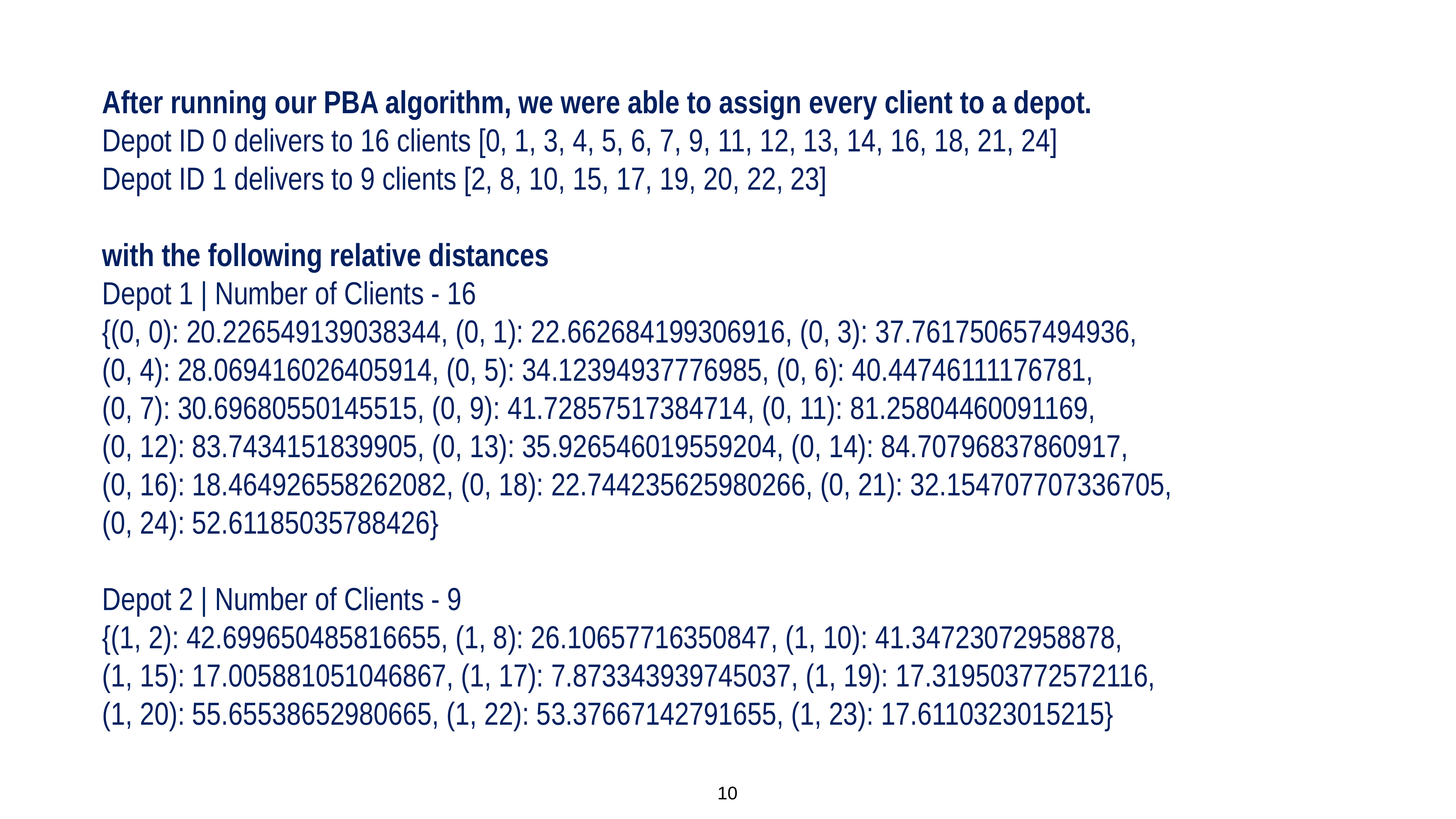

After running our PBA algorithm, we were able to assign every client to a depot.
Depot ID 0 delivers to 16 clients [0, 1, 3, 4, 5, 6, 7, 9, 11, 12, 13, 14, 16, 18, 21, 24]
Depot ID 1 delivers to 9 clients [2, 8, 10, 15, 17, 19, 20, 22, 23]

with the following relative distances
Depot 1 | Number of Clients - 16
{(0, 0): 20.226549139038344, (0, 1): 22.662684199306916, (0, 3): 37.761750657494936,
(0, 4): 28.069416026405914, (0, 5): 34.12394937776985, (0, 6): 40.44746111176781,
(0, 7): 30.69680550145515, (0, 9): 41.72857517384714, (0, 11): 81.25804460091169,
(0, 12): 83.7434151839905, (0, 13): 35.926546019559204, (0, 14): 84.70796837860917,
(0, 16): 18.464926558262082, (0, 18): 22.744235625980266, (0, 21): 32.154707707336705,
(0, 24): 52.61185035788426}

Depot 2 | Number of Clients - 9
{(1, 2): 42.699650485816655, (1, 8): 26.10657716350847, (1, 10): 41.34723072958878,
(1, 15): 17.005881051046867, (1, 17): 7.873343939745037, (1, 19): 17.319503772572116,
(1, 20): 55.65538652980665, (1, 22): 53.37667142791655, (1, 23): 17.6110323015215}
10